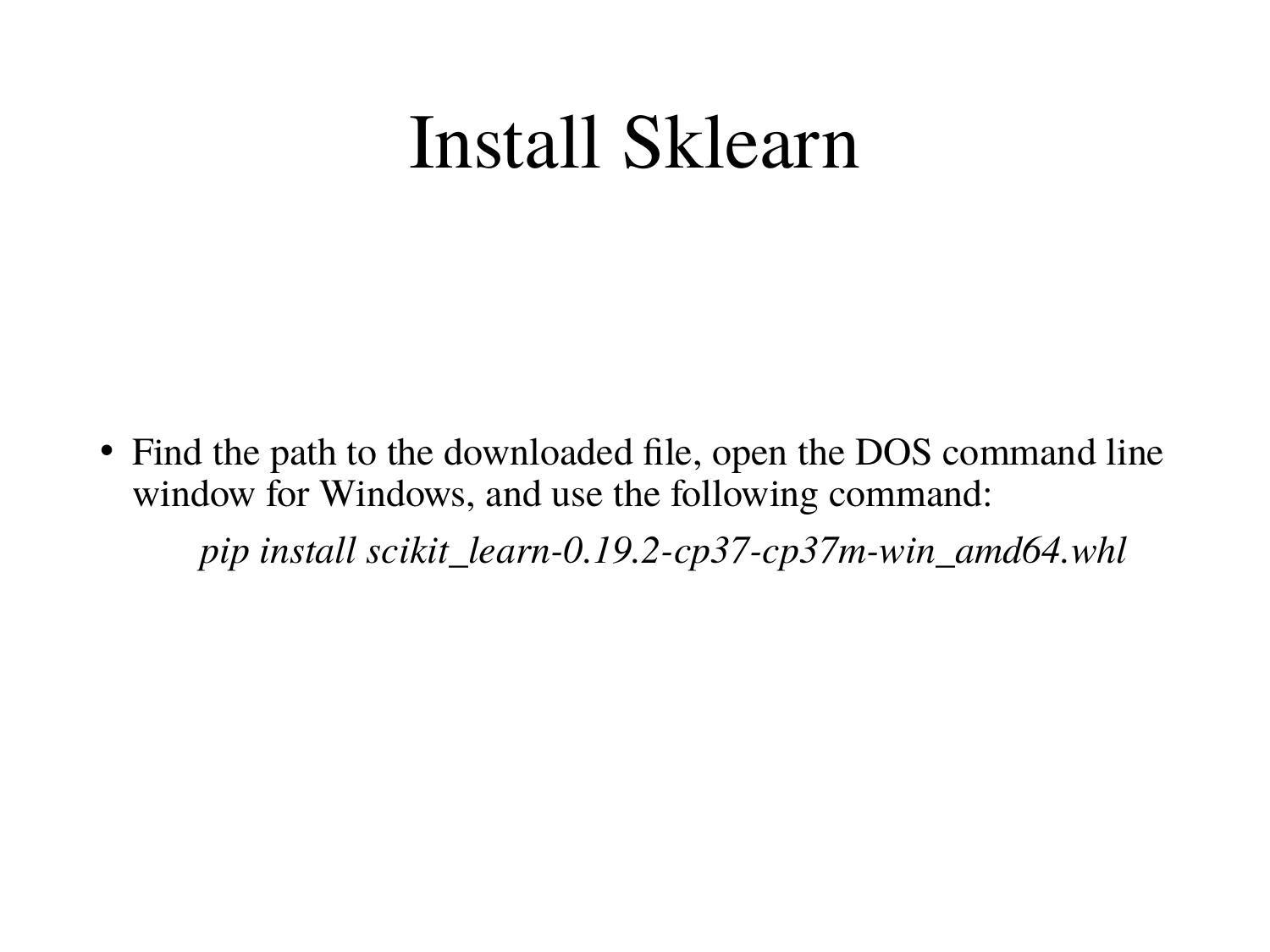

# Install Sklearn
Find the path to the downloaded file, open the DOS command line window for Windows, and use the following command:
	pip install scikit_learn-0.19.2-cp37-cp37m-win_amd64.whl